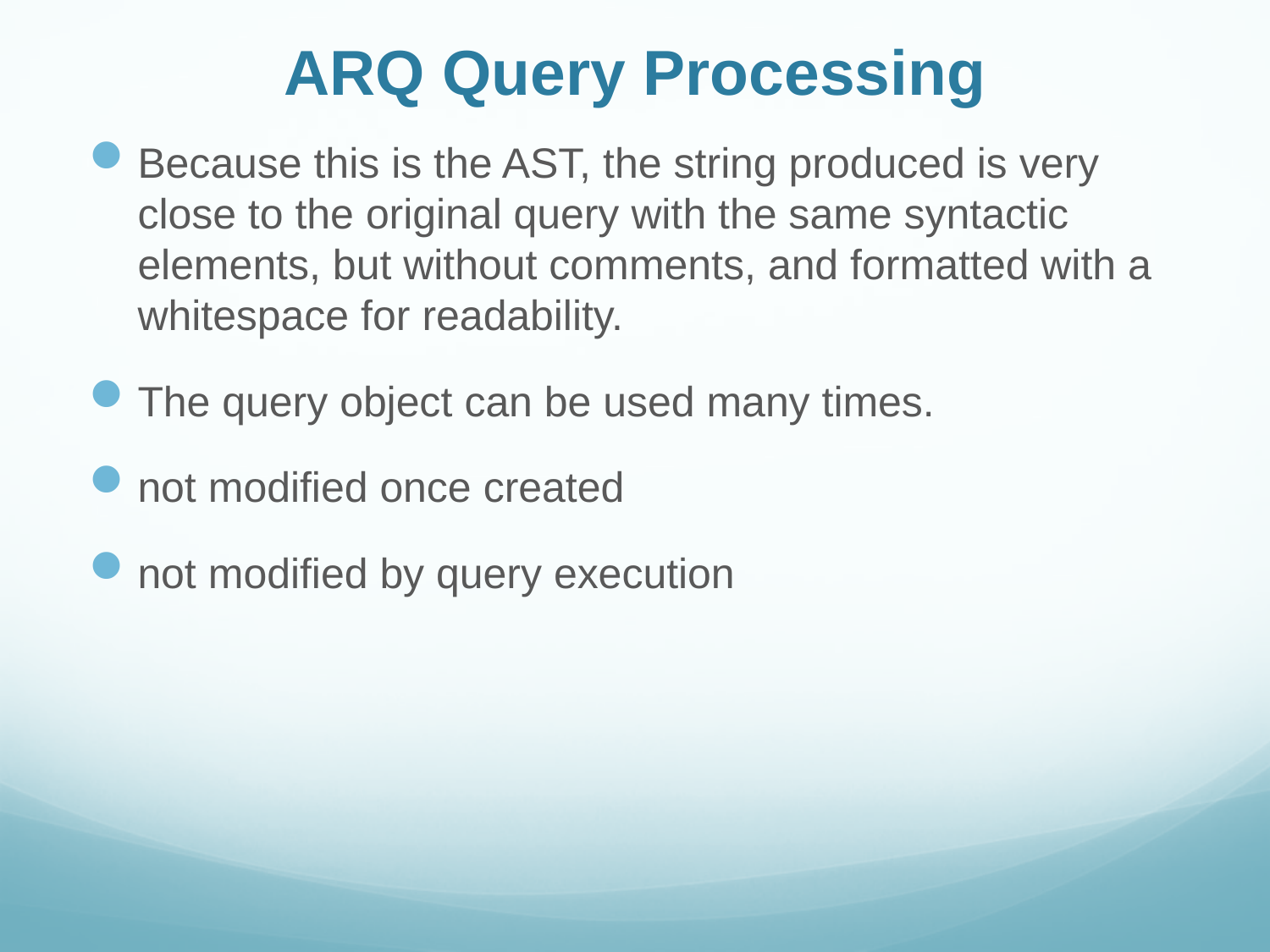

# ARQ Query Processing
Because this is the AST, the string produced is very close to the original query with the same syntactic elements, but without comments, and formatted with a whitespace for readability.
The query object can be used many times.
not modified once created
not modified by query execution